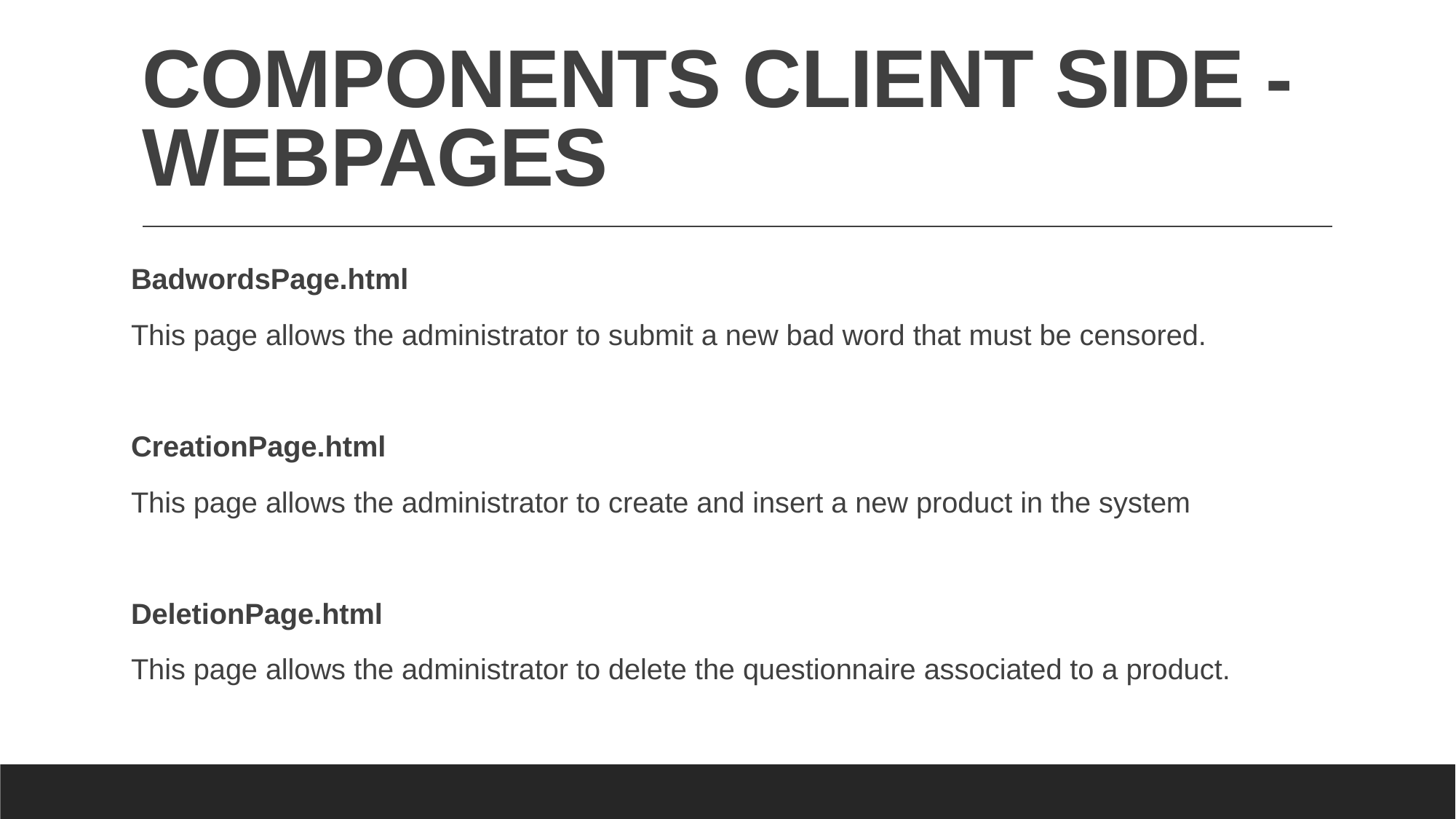

# COMPONENTS CLIENT SIDE - WEBPAGES
BadwordsPage.html
This page allows the administrator to submit a new bad word that must be censored.

CreationPage.html
This page allows the administrator to create and insert a new product in the system

DeletionPage.html
This page allows the administrator to delete the questionnaire associated to a product.